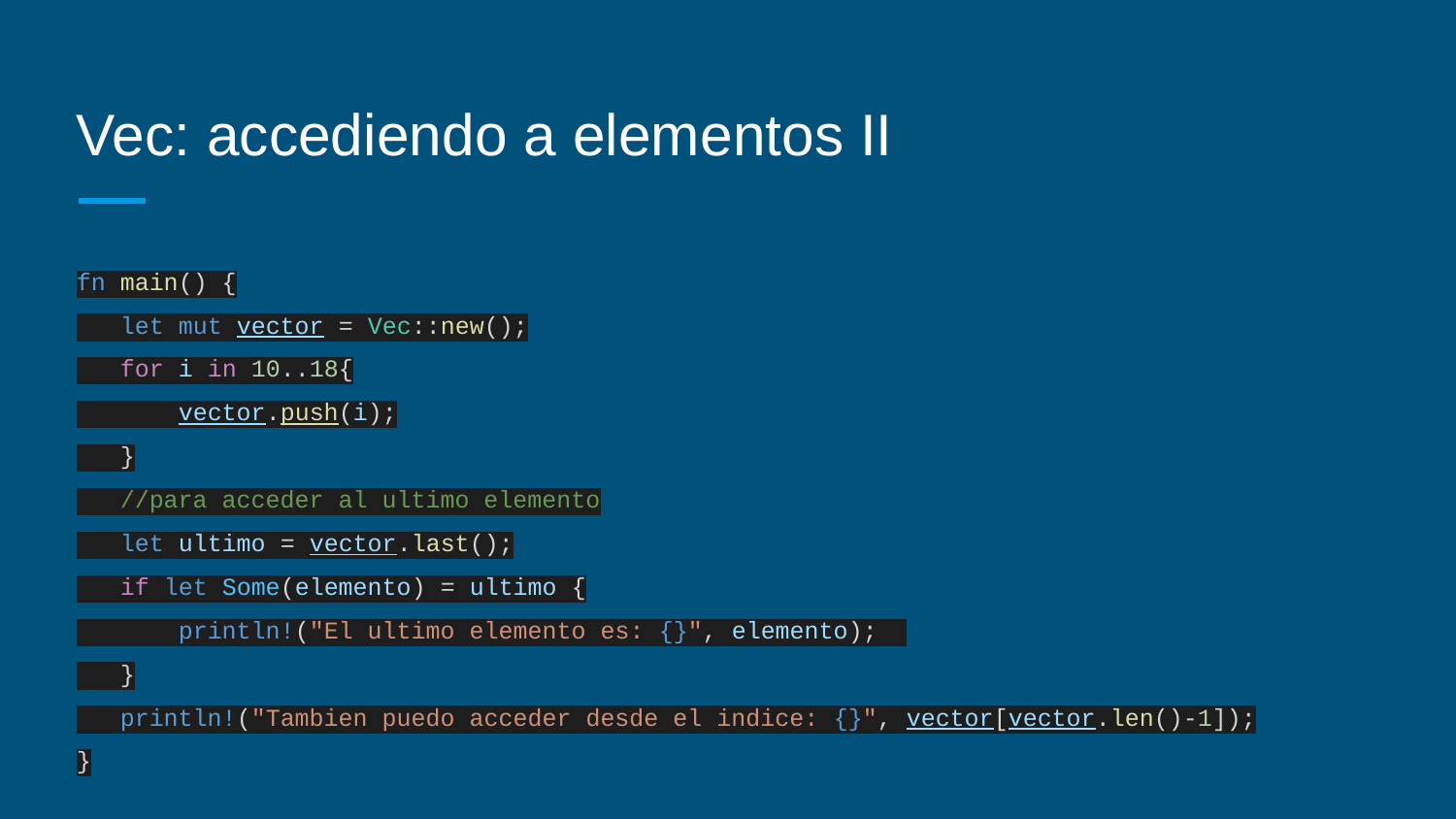

# Vec: accediendo a elementos II
fn main() {
   let mut vector = Vec::new();
   for i in 10..18{
       vector.push(i);
   }
   //para acceder al ultimo elemento
   let ultimo = vector.last();
   if let Some(elemento) = ultimo {
       println!("El ultimo elemento es: {}", elemento);
   }
   println!("Tambien puedo acceder desde el indice: {}", vector[vector.len()-1]);
}